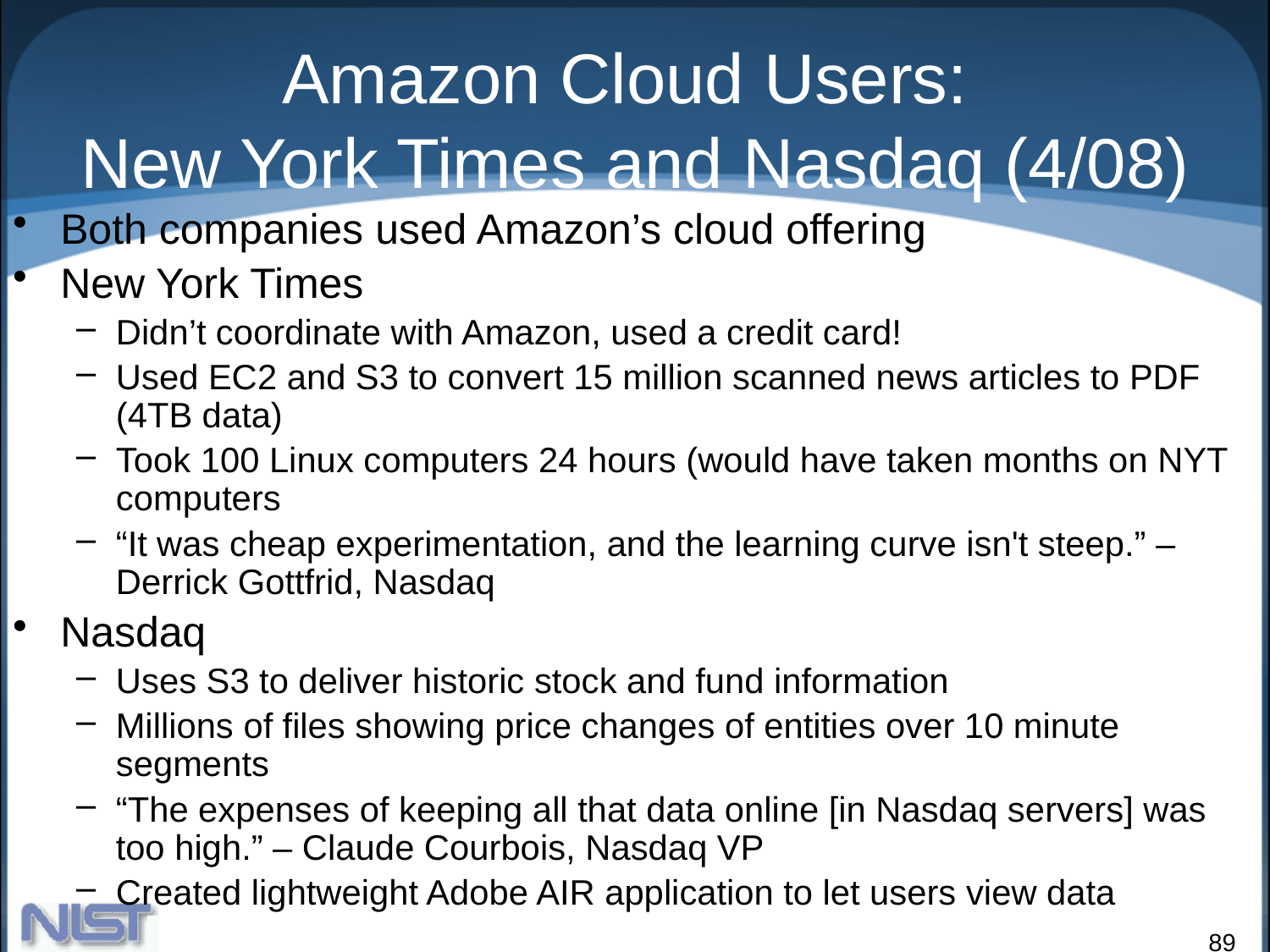

# Amazon Cloud Users: New York Times and Nasdaq (4/08)
Both companies used Amazon’s cloud offering
New York Times
Didn’t coordinate with Amazon, used a credit card!
Used EC2 and S3 to convert 15 million scanned news articles to PDF (4TB data)
Took 100 Linux computers 24 hours (would have taken months on NYT computers
“It was cheap experimentation, and the learning curve isn't steep.” – Derrick Gottfrid, Nasdaq
Nasdaq
Uses S3 to deliver historic stock and fund information
Millions of files showing price changes of entities over 10 minute segments
“The expenses of keeping all that data online [in Nasdaq servers] was too high.” – Claude Courbois, Nasdaq VP
Created lightweight Adobe AIR application to let users view data
89